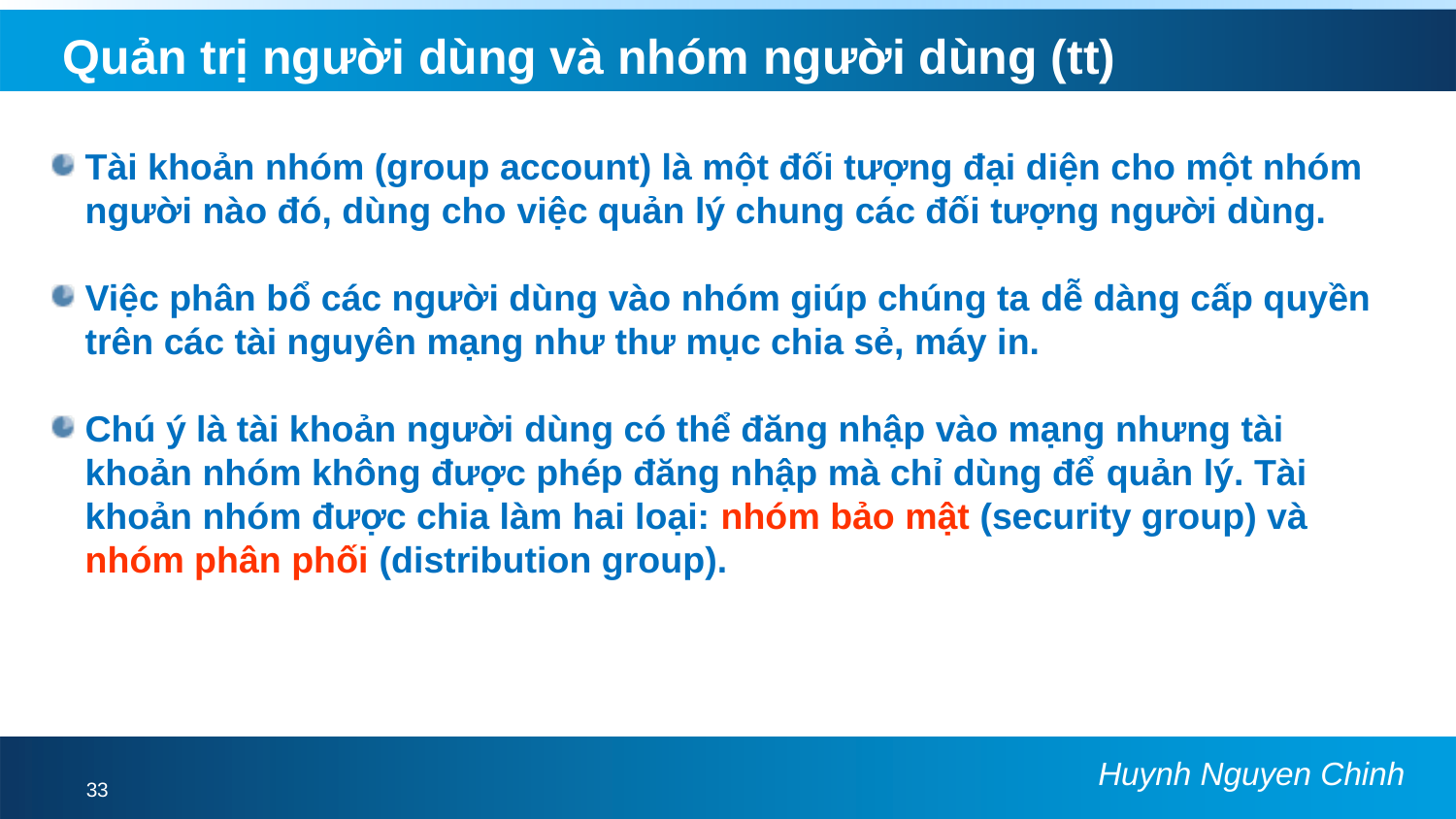

Quản trị người dùng và nhóm người dùng (tt)
Tài khoản nhóm (group account) là một đối tượng đại diện cho một nhóm người nào đó, dùng cho việc quản lý chung các đối tượng người dùng.

Việc phân bổ các người dùng vào nhóm giúp chúng ta dễ dàng cấp quyền trên các tài nguyên mạng như thư mục chia sẻ, máy in.

Chú ý là tài khoản người dùng có thể đăng nhập vào mạng nhưng tài khoản nhóm không được phép đăng nhập mà chỉ dùng để quản lý. Tài khoản nhóm được chia làm hai loại: nhóm bảo mật (security group) và nhóm phân phối (distribution group).